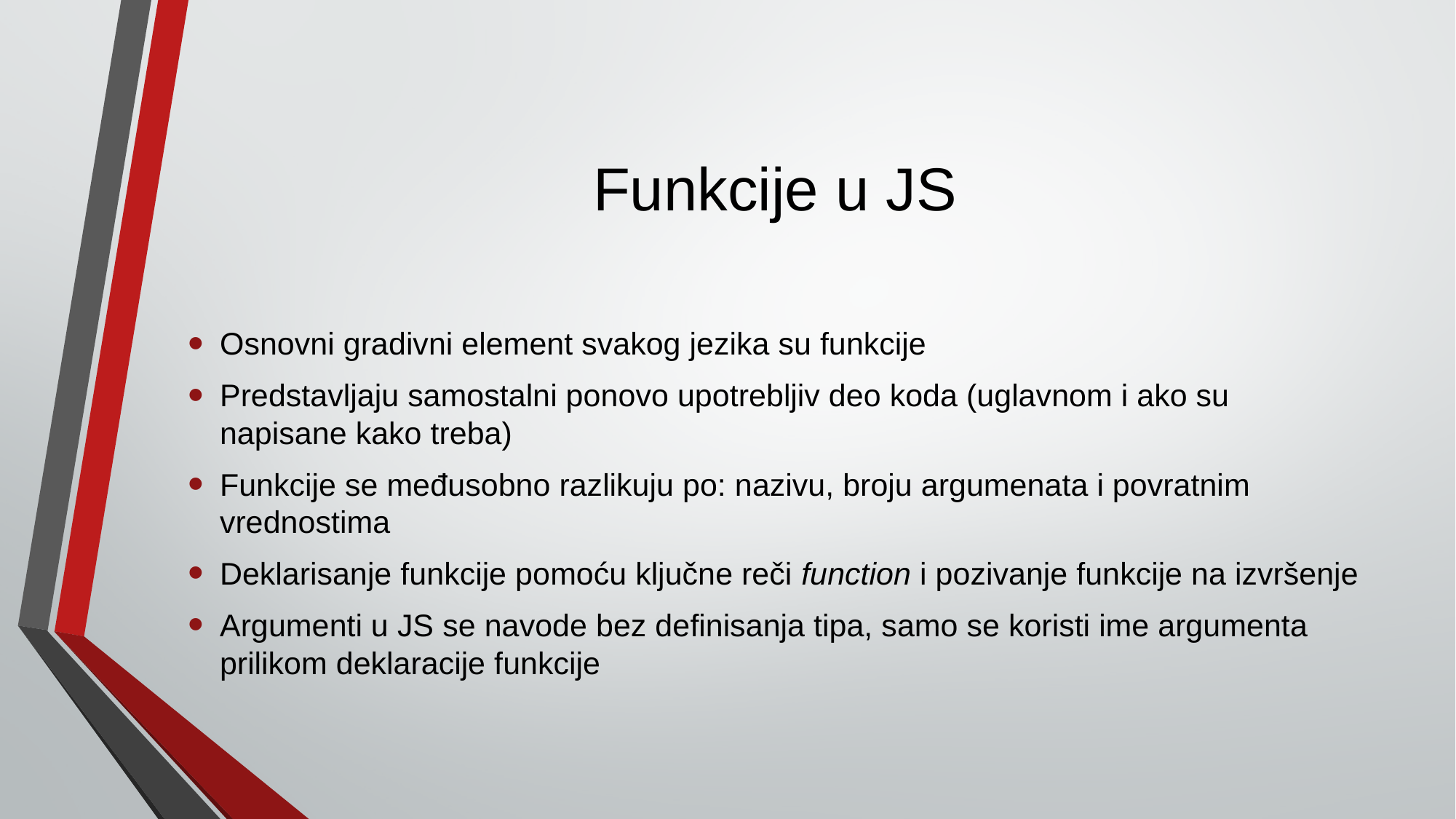

# Funkcije u JS
Osnovni gradivni element svakog jezika su funkcije
Predstavljaju samostalni ponovo upotrebljiv deo koda (uglavnom i ako su napisane kako treba)
Funkcije se međusobno razlikuju po: nazivu, broju argumenata i povratnim vrednostima
Deklarisanje funkcije pomoću ključne reči function i pozivanje funkcije na izvršenje
Argumenti u JS se navode bez definisanja tipa, samo se koristi ime argumenta prilikom deklaracije funkcije